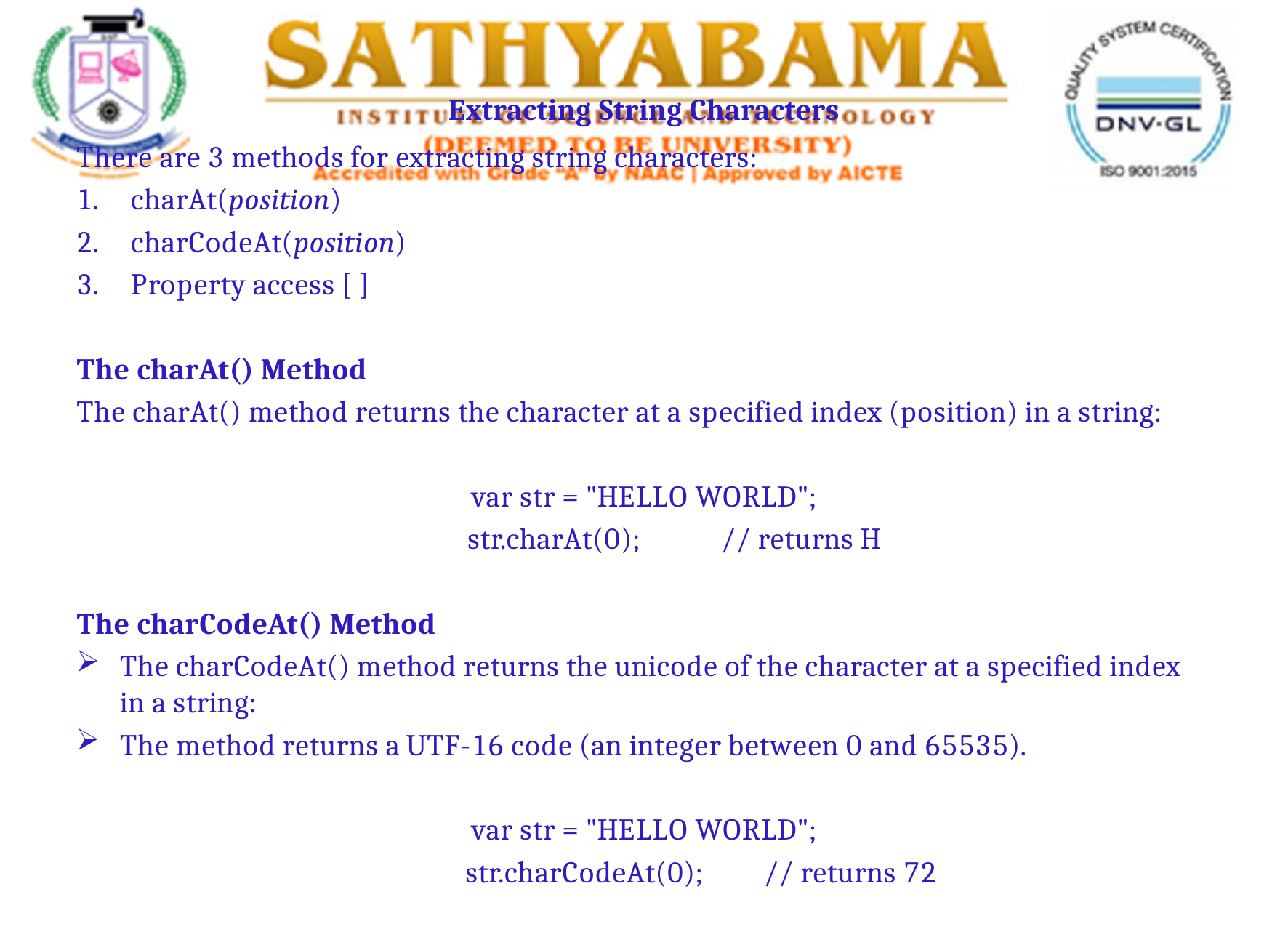

# Extracting String Characters
There are 3 methods for extracting string characters:
charAt(position)
charCodeAt(position)
Property access [ ]

The charAt() Method
The charAt() method returns the character at a specified index (position) in a string:

var str = "HELLO WORLD";
         str.charAt(0);            // returns H

The charCodeAt() Method
The charCodeAt() method returns the unicode of the character at a specified index in a string:
The method returns a UTF-16 code (an integer between 0 and 65535).

var str = "HELLO WORLD";
                 str.charCodeAt(0);         // returns 72